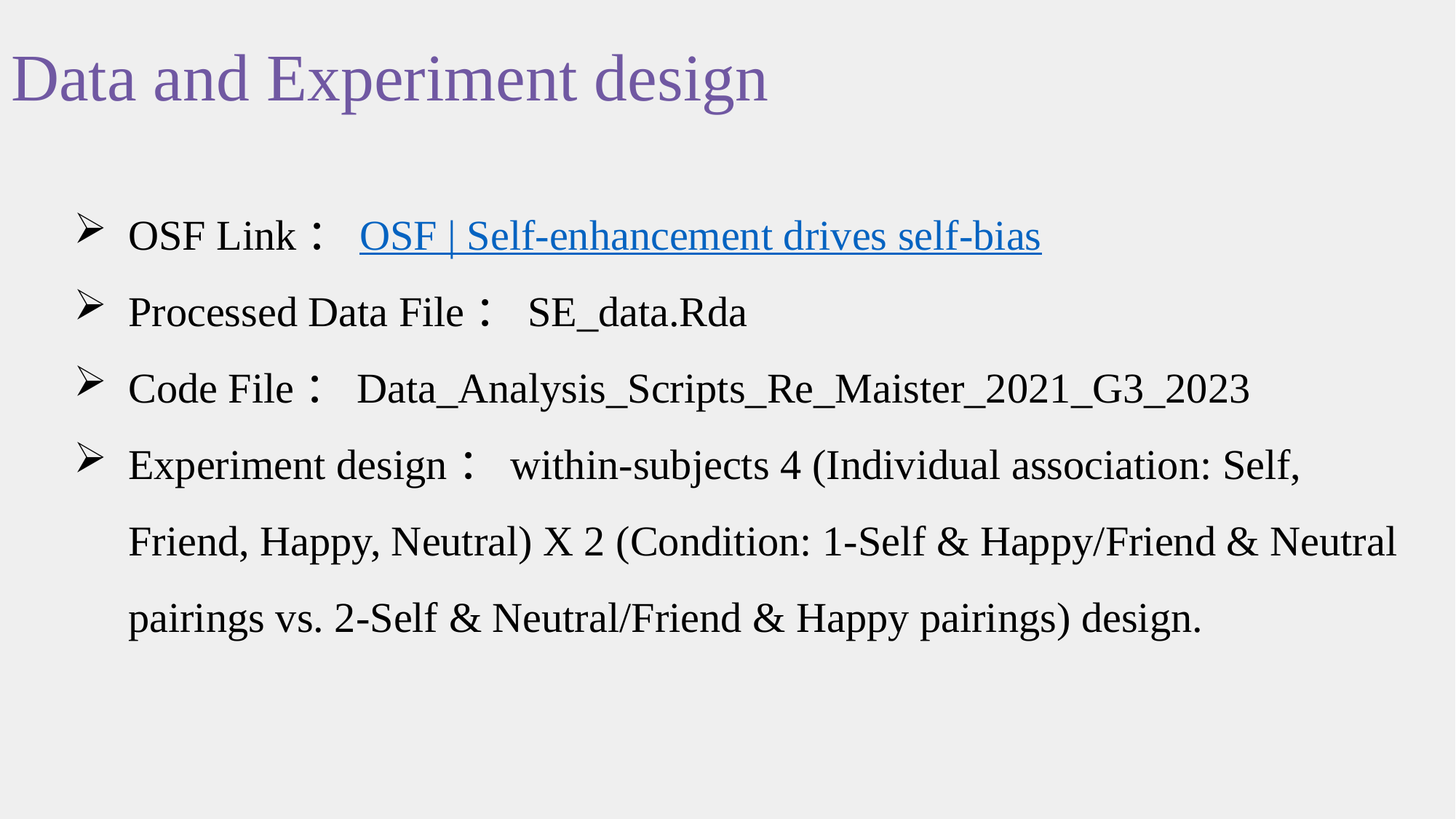

# Data and Experiment design
OSF Link：OSF | Self-enhancement drives self-bias
Processed Data File：SE_data.Rda
Code File：Data_Analysis_Scripts_Re_Maister_2021_G3_2023
Experiment design：within-subjects 4 (Individual association: Self, Friend, Happy, Neutral) X 2 (Condition: 1-Self & Happy/Friend & Neutral pairings vs. 2-Self & Neutral/Friend & Happy pairings) design.